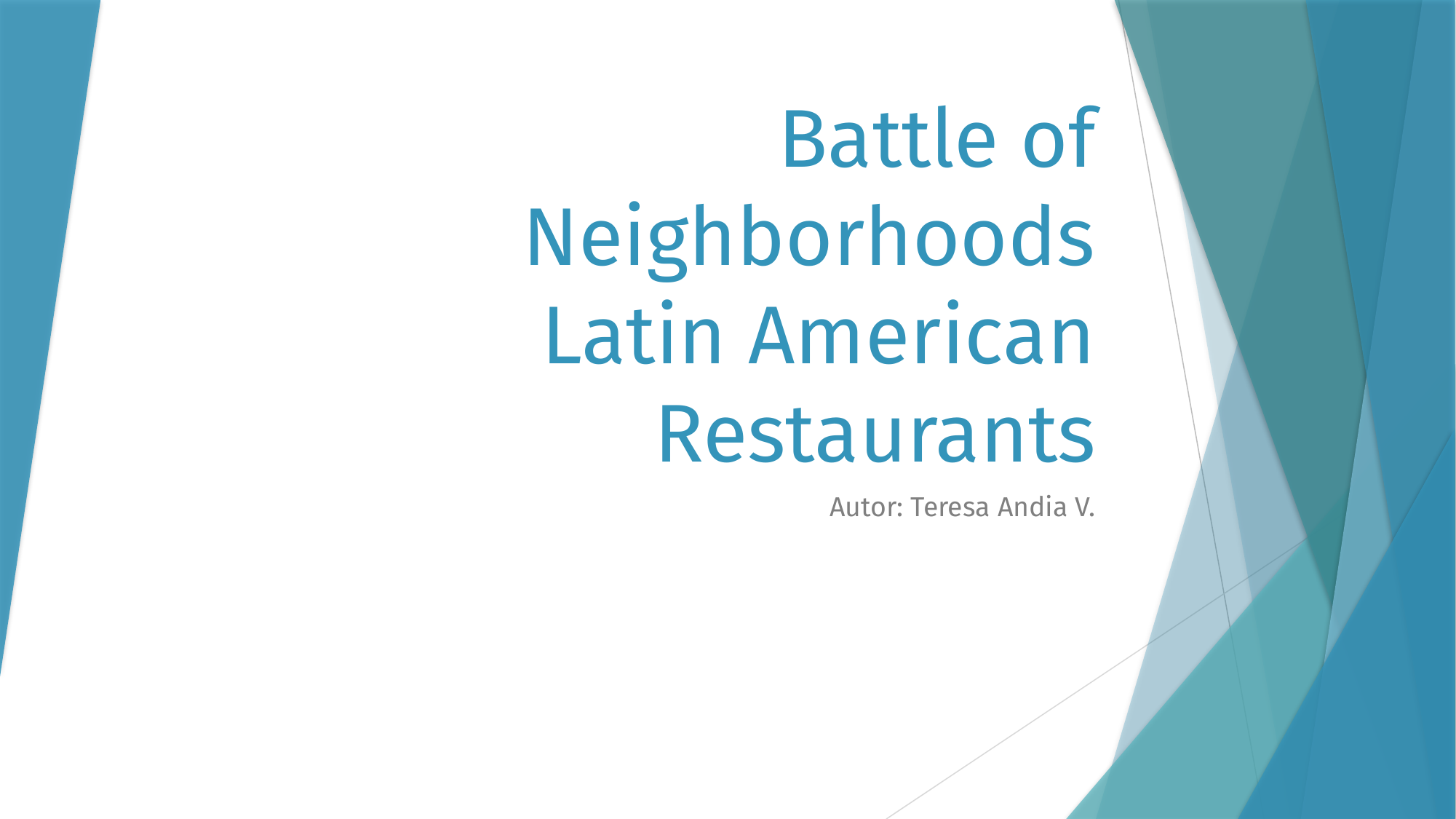

# Battle of Neighborhoods Latin American Restaurants
Autor: Teresa Andia V.